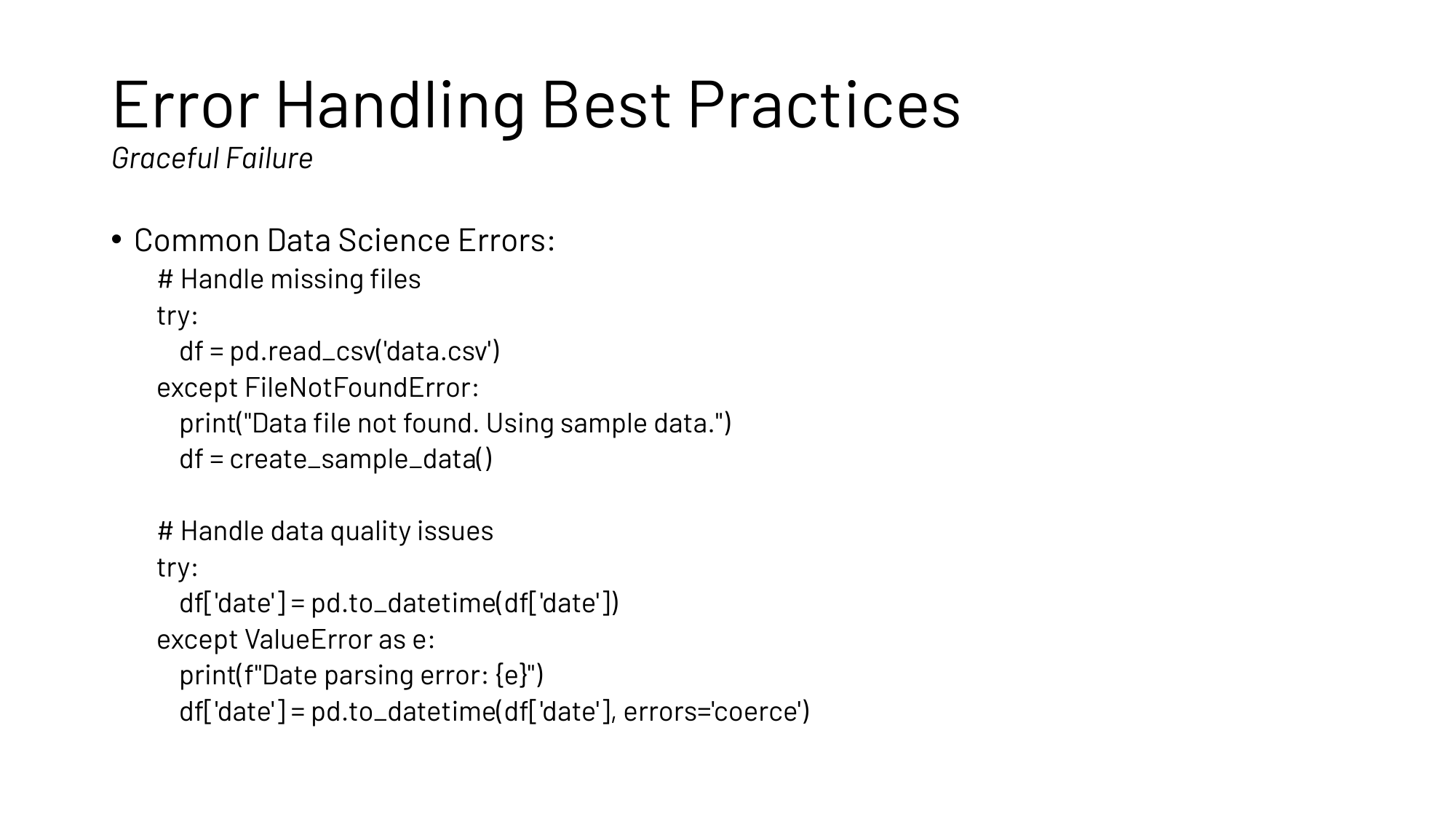

# Error Handling Best Practices Graceful Failure
Common Data Science Errors:
# Handle missing files
try:
    df = pd.read_csv('data.csv')
except FileNotFoundError:
    print("Data file not found. Using sample data.")
    df = create_sample_data()

# Handle data quality issues
try:
    df['date'] = pd.to_datetime(df['date'])
except ValueError as e:
    print(f"Date parsing error: {e}")
    df['date'] = pd.to_datetime(df['date'], errors='coerce')